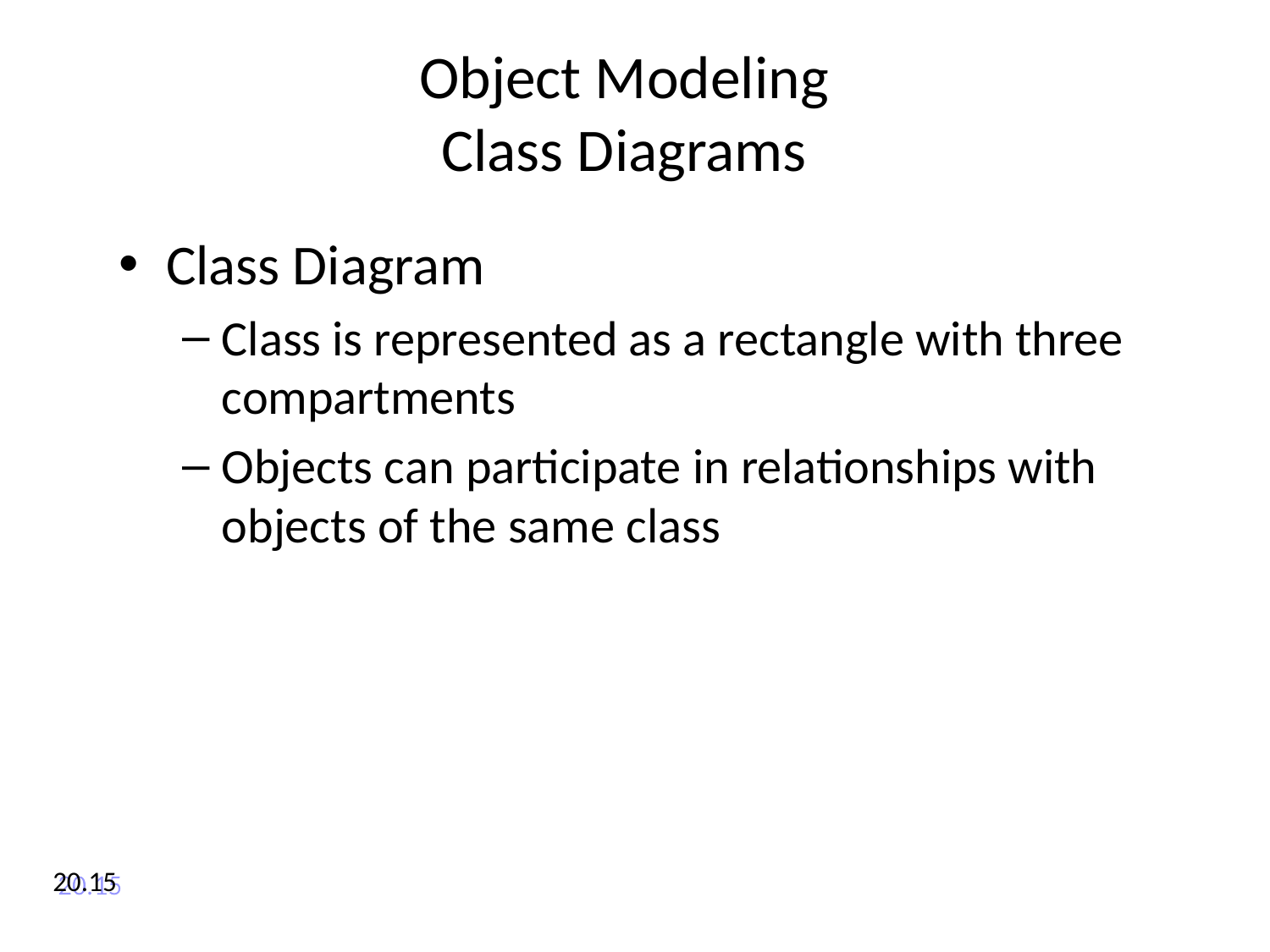

# Object Modeling Class Diagrams
Class Diagram
Class is represented as a rectangle with three compartments
Objects can participate in relationships with objects of the same class

20.15